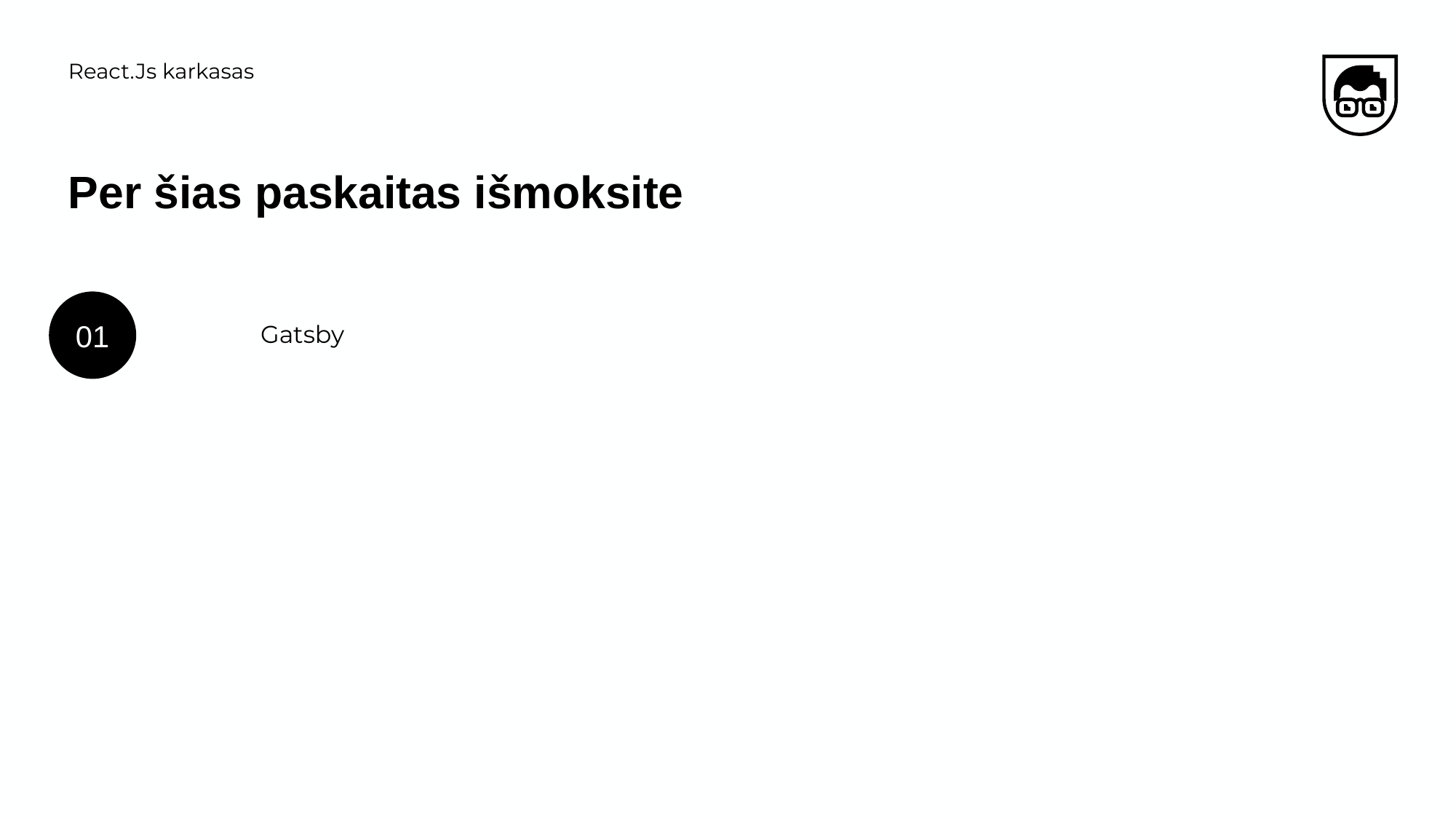

React.Js karkasas

# Per šias paskaitas išmoksite
Gatsby
01